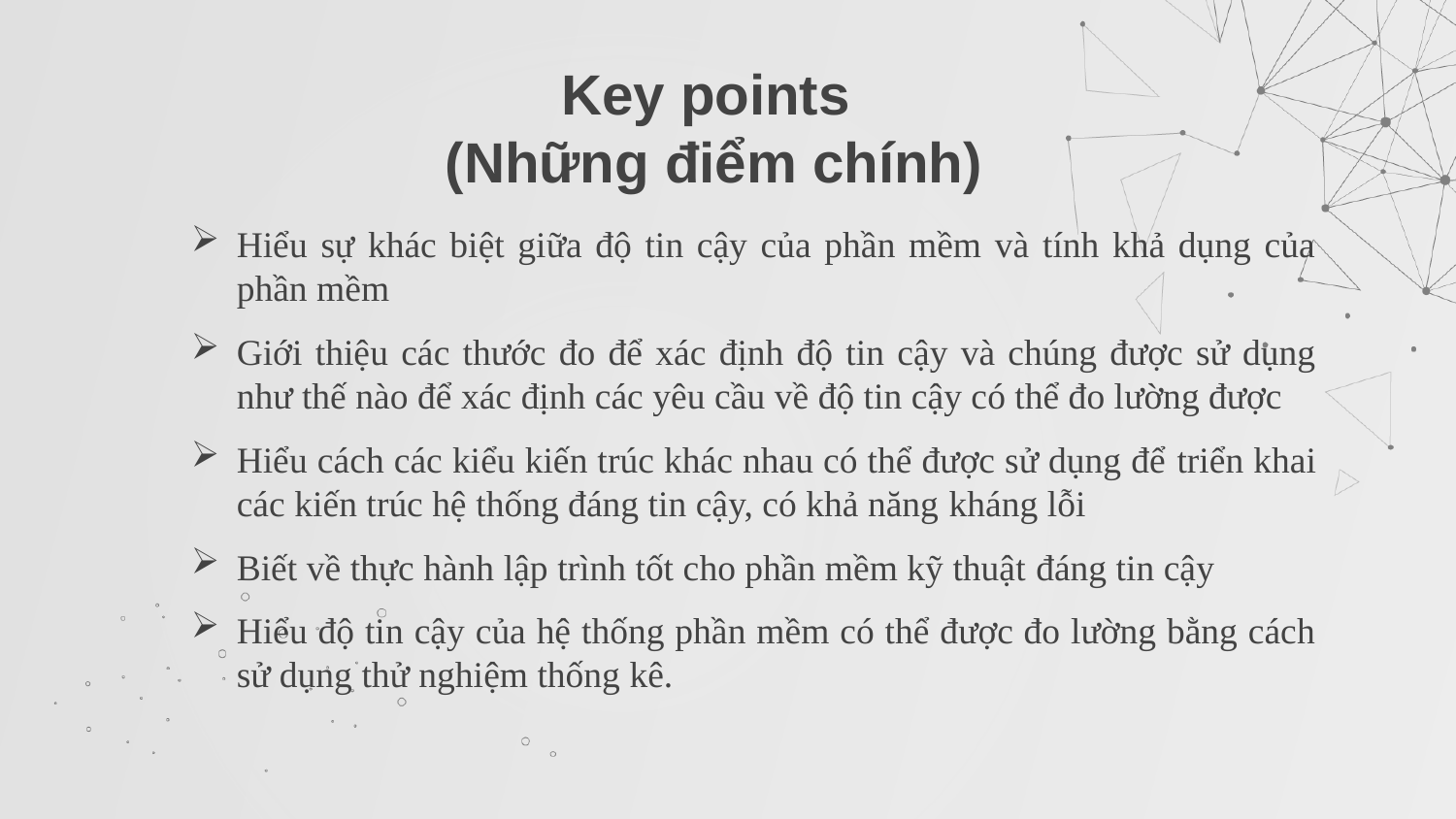

# Key points (Những điểm chính)
Hiểu sự khác biệt giữa độ tin cậy của phần mềm và tính khả dụng của phần mềm
Giới thiệu các thước đo để xác định độ tin cậy và chúng được sử dụng như thế nào để xác định các yêu cầu về độ tin cậy có thể đo lường được
Hiểu cách các kiểu kiến trúc khác nhau có thể được sử dụng để triển khai các kiến trúc hệ thống đáng tin cậy, có khả năng kháng lỗi
Biết về thực hành lập trình tốt cho phần mềm kỹ thuật đáng tin cậy
Hiểu độ tin cậy của hệ thống phần mềm có thể được đo lường bằng cách sử dụng thử nghiệm thống kê.